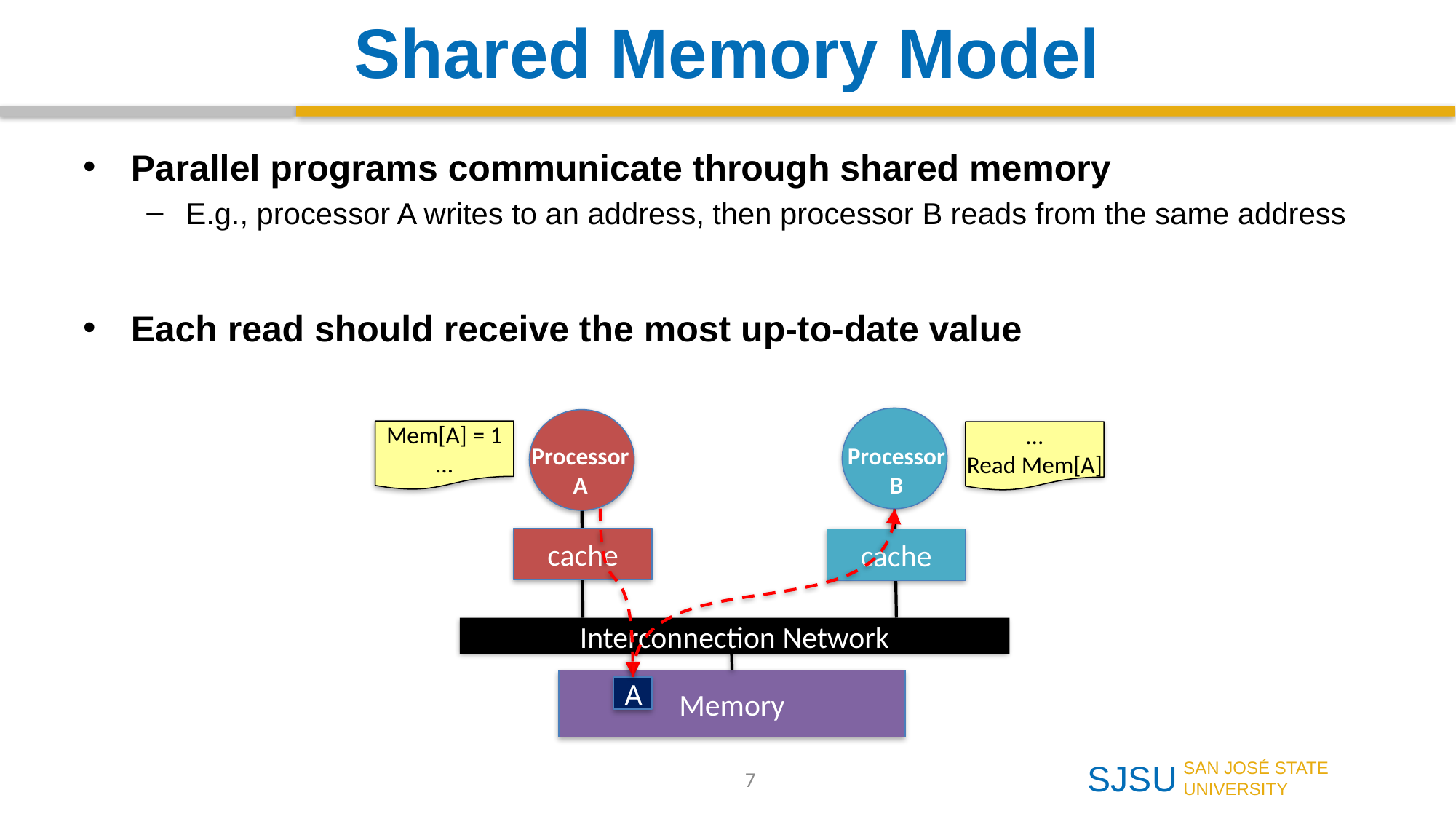

# Shared Memory Model
Parallel programs communicate through shared memory
E.g., processor A writes to an address, then processor B reads from the same address

Each read should receive the most up-to-date value

Mem[A] = 1
...
...
Read Mem[A]
Processor
A
Processor
B
cache
cache
Interconnection Network
Memory
A
7